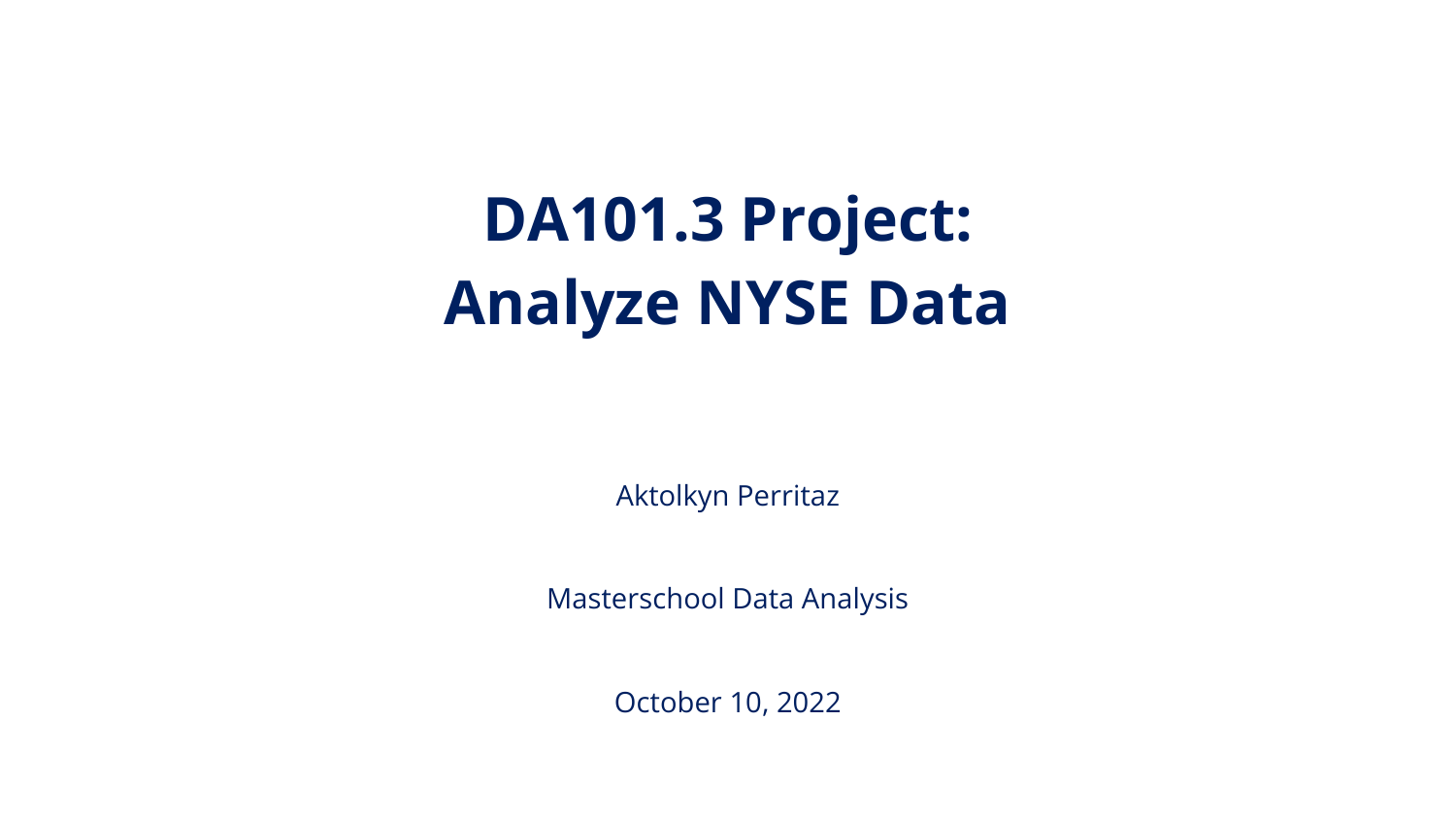

DA101.3 Project: Analyze NYSE Data

Aktolkyn Perritaz
Masterschool Data Analysis
October 10, 2022